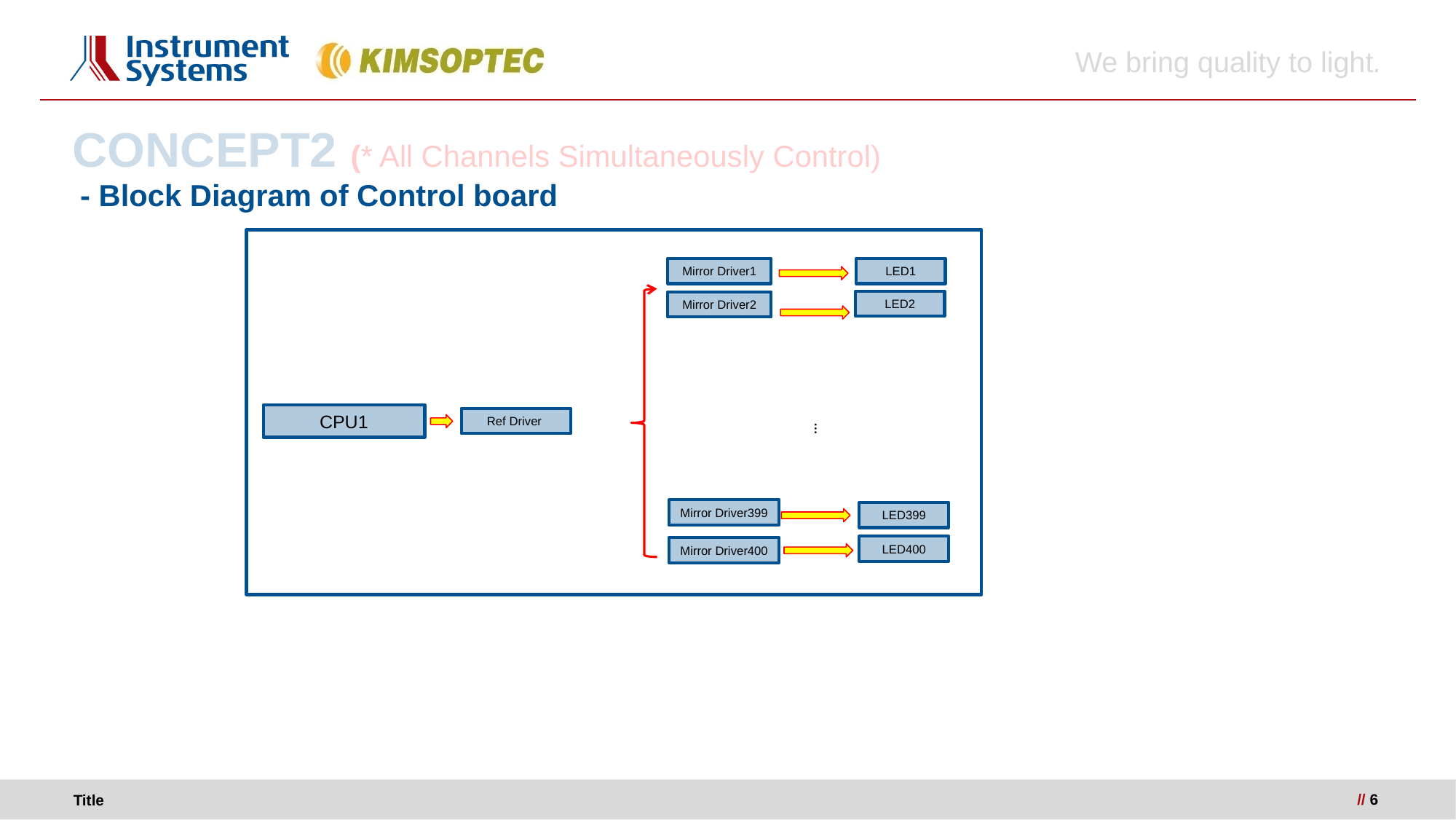

# CONCEPT2 (* All Channels Simultaneously Control)
- Block Diagram of Control board

Mirror Driver1
LED1

LED2
Mirror Driver2

…

Ref Driver
CPU1
LED399

LED400

Mirror Driver399
Mirror Driver400
 // 6